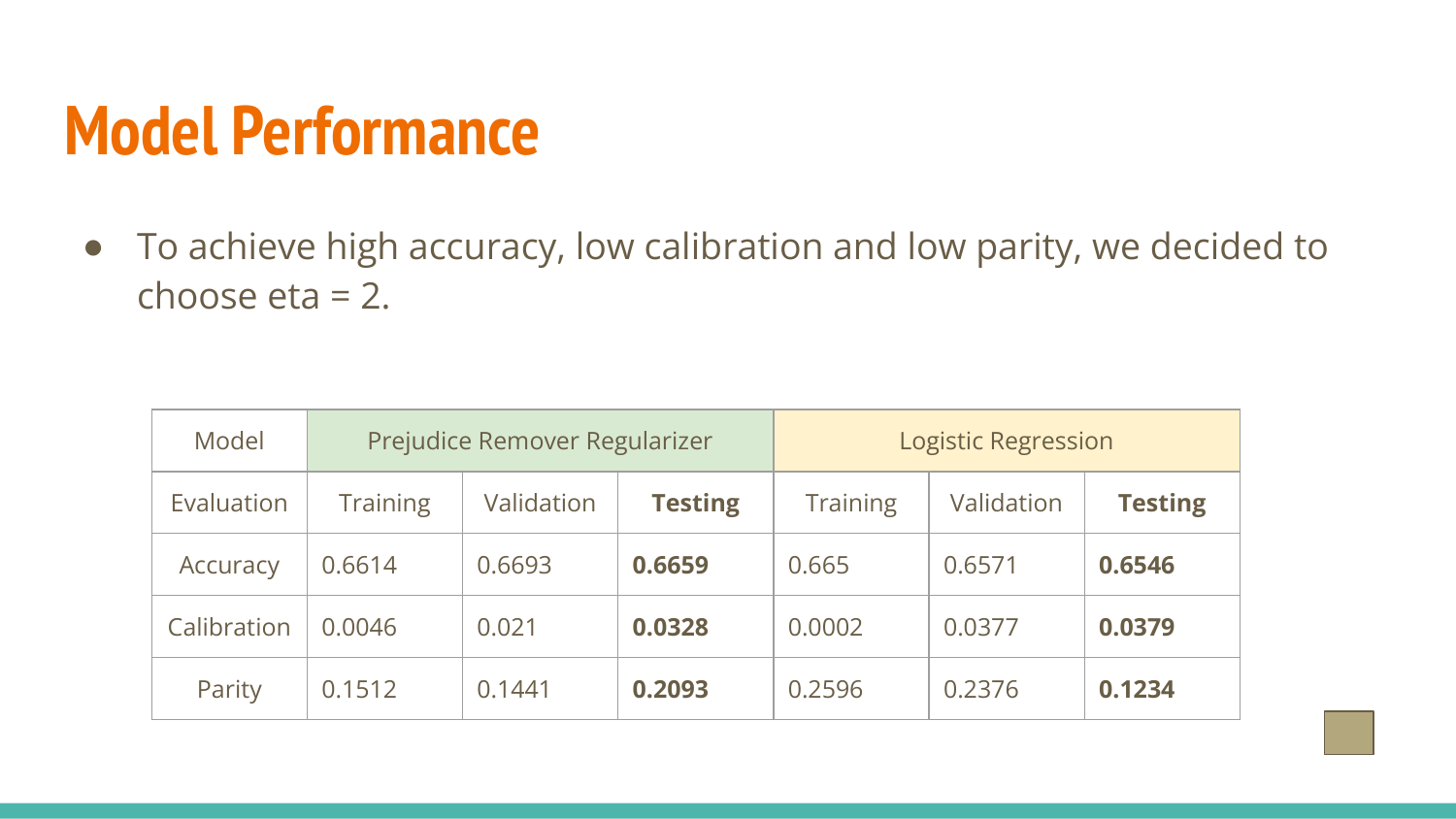

# Model Performance

To achieve high accuracy, low calibration and low parity, we decided to choose eta = 2.
| Model | Prejudice Remover Regularizer |  |  | Logistic Regression |  |  |
| --- | --- | --- | --- | --- | --- | --- |
| Evaluation | Training | Validation | Testing | Training | Validation | Testing |
| Accuracy | 0.6614 | 0.6693 | 0.6659 | 0.665 | 0.6571 | 0.6546 |
| Calibration | 0.0046 | 0.021 | 0.0328 | 0.0002 | 0.0377 | 0.0379 |
| Parity | 0.1512 | 0.1441 | 0.2093 | 0.2596 | 0.2376 | 0.1234 |